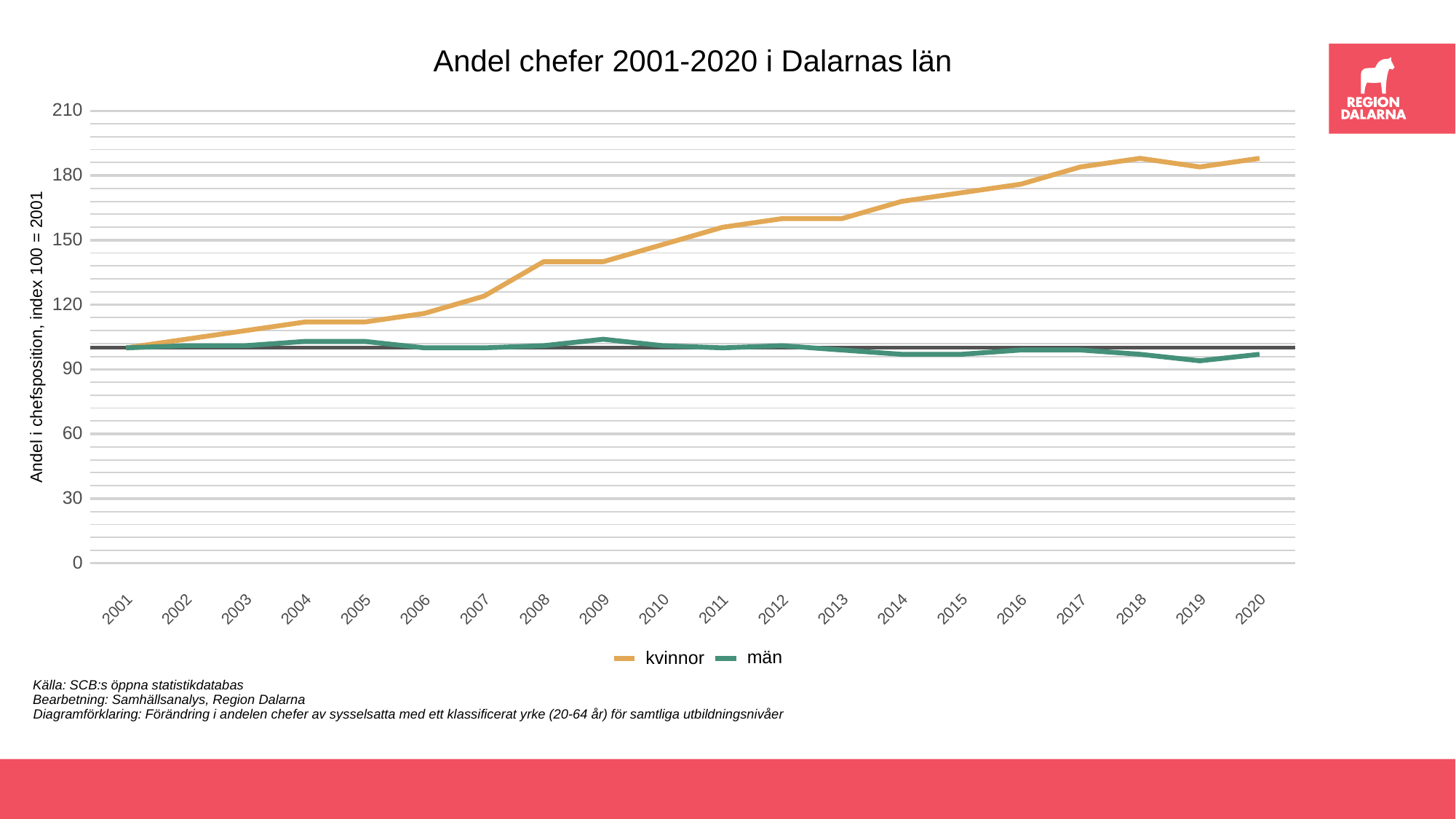

Andel chefer 2001-2020 i Dalarnas län

210

180

150

120

Andel i chefsposition, index 100 = 2001

 90

 60

 30

  0

2003
2013
2001
2002
2004
2005
2006
2007
2008
2009
2010
2011
2012
2014
2015
2016
2017
2018
2019
2020

män
kvinnor

Källa: SCB:s öppna statistikdatabas
Bearbetning: Samhällsanalys, Region Dalarna
Diagramförklaring: Förändring i andelen chefer av sysselsatta med ett klassificerat yrke (20-64 år) för samtliga utbildningsnivåer